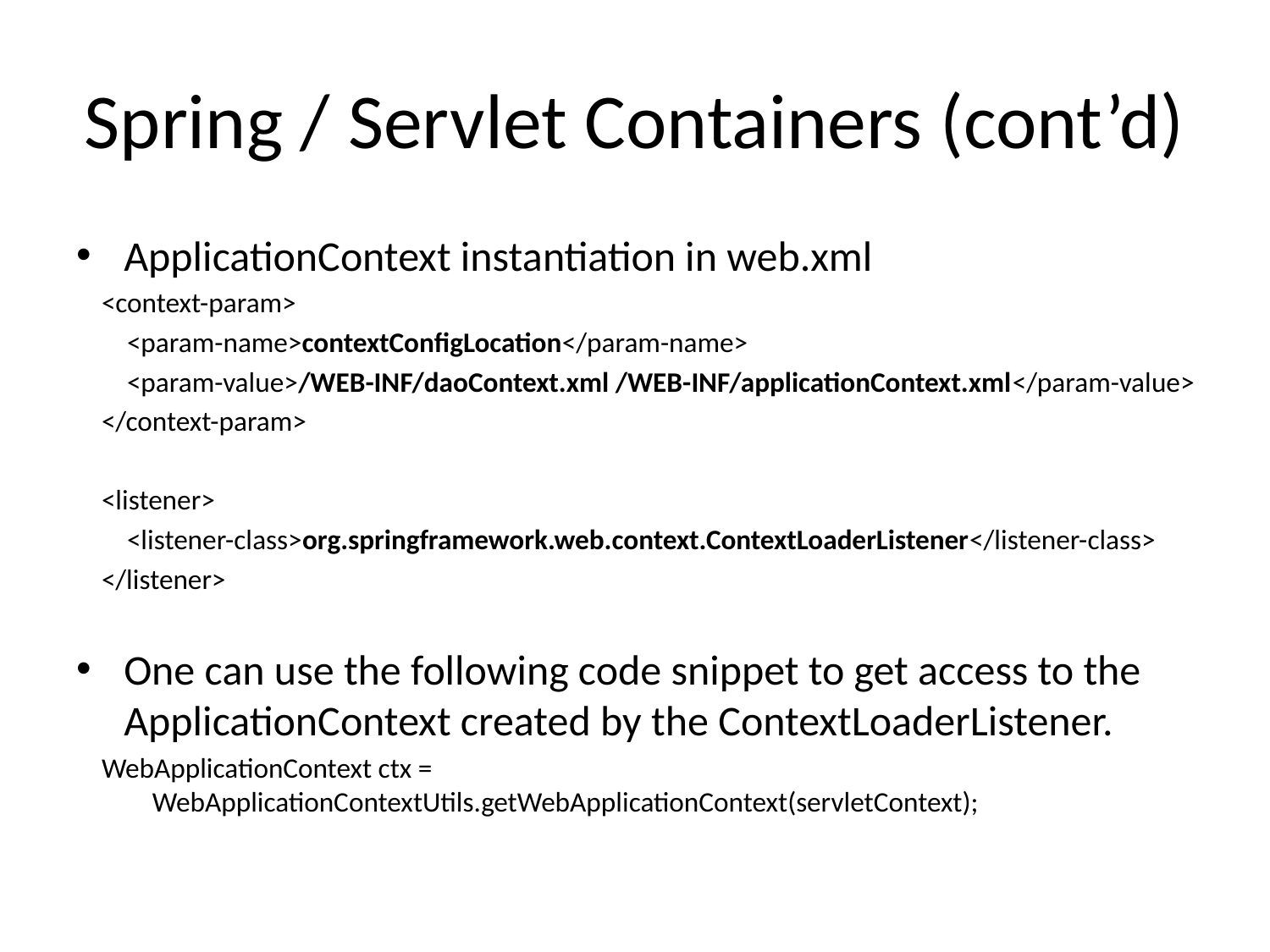

# Spring / Servlet Containers (cont’d)
ApplicationContext instantiation in web.xml
    <context-param>
        <param-name>contextConfigLocation</param-name>
        <param-value>/WEB-INF/daoContext.xml /WEB-INF/applicationContext.xml</param-value>
    </context-param>

    <listener>
        <listener-class>org.springframework.web.context.ContextLoaderListener</listener-class>
    </listener>

One can use the following code snippet to get access to the ApplicationContext created by the ContextLoaderListener.
    WebApplicationContext ctx =
            WebApplicationContextUtils.getWebApplicationContext(servletContext);